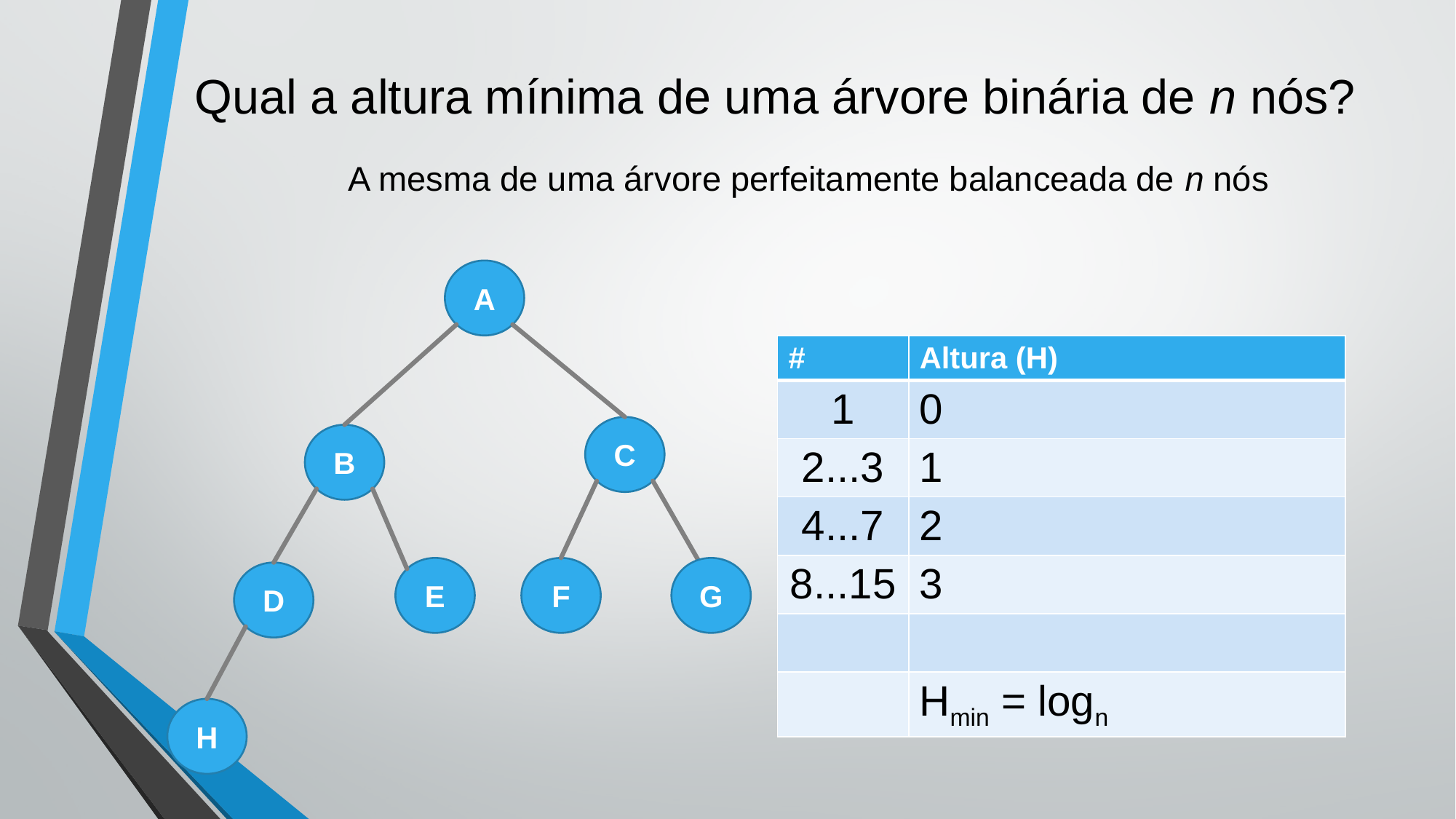

# Qual a altura mínima de uma árvore binária de n nós?
A mesma de uma árvore perfeitamente balanceada de n nós
A
| # | Altura (H) |
| --- | --- |
| 1 | 0 |
| 2...3 | 1 |
| 4...7 | 2 |
| 8...15 | 3 |
|  |  |
|  | Hmin = logn |
C
B
E
F
G
D
H